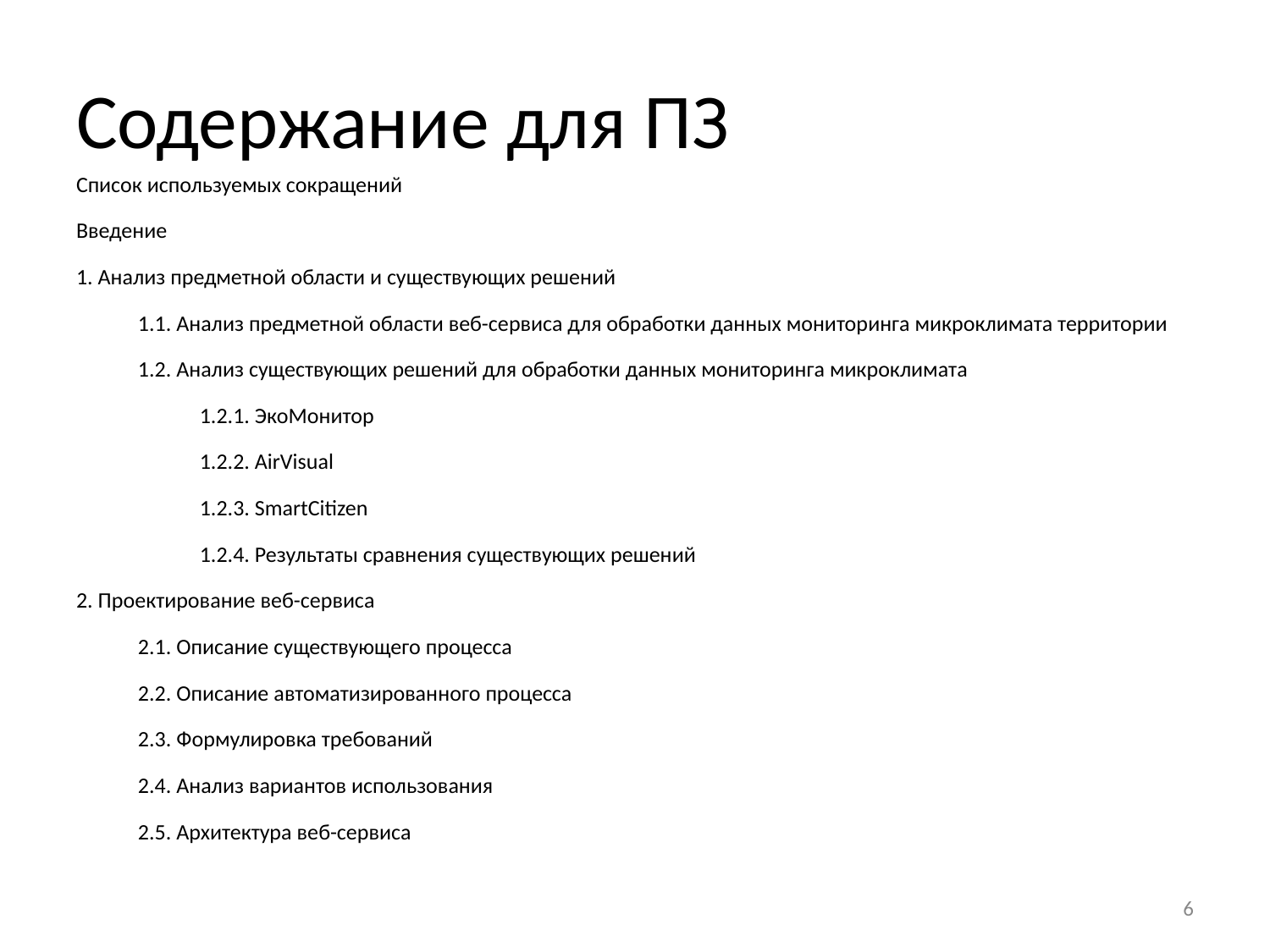

# Содержание для ПЗ
Список используемых сокращений
Введение
1. Анализ предметной области и существующих решений
1.1. Анализ предметной области веб-сервиса для обработки данных мониторинга микроклимата территории
1.2. Анализ существующих решений для обработки данных мониторинга микроклимата
1.2.1. ЭкоМонитор
1.2.2. AirVisual
1.2.3. SmartCitizen
1.2.4. Результаты сравнения существующих решений
2. Проектирование веб-сервиса
2.1. Описание существующего процесса
2.2. Описание автоматизированного процесса
2.3. Формулировка требований
2.4. Анализ вариантов использования
2.5. Архитектура веб-сервиса
6